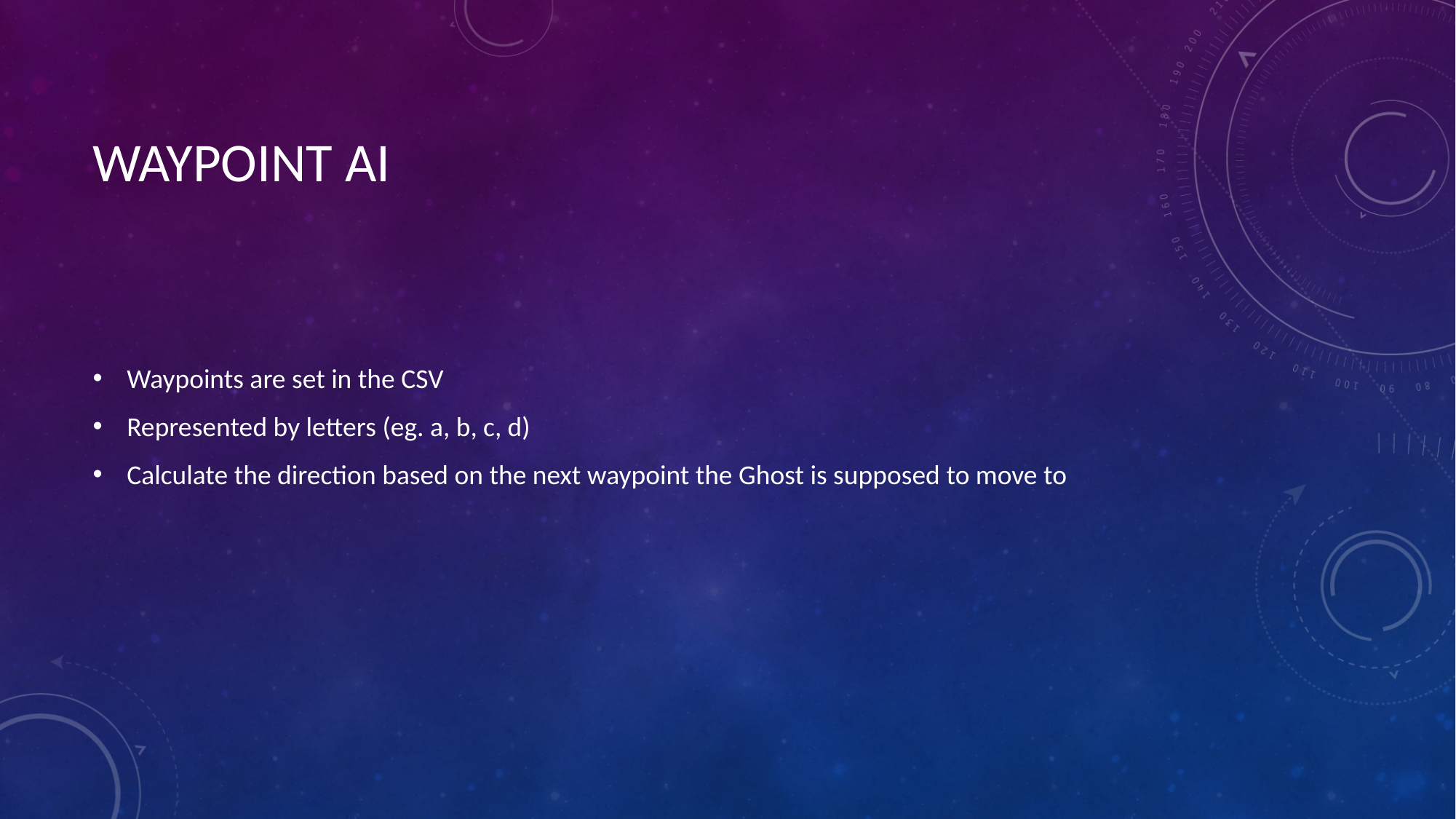

# Waypoint ai
Waypoints are set in the CSV
Represented by letters (eg. a, b, c, d)
Calculate the direction based on the next waypoint the Ghost is supposed to move to